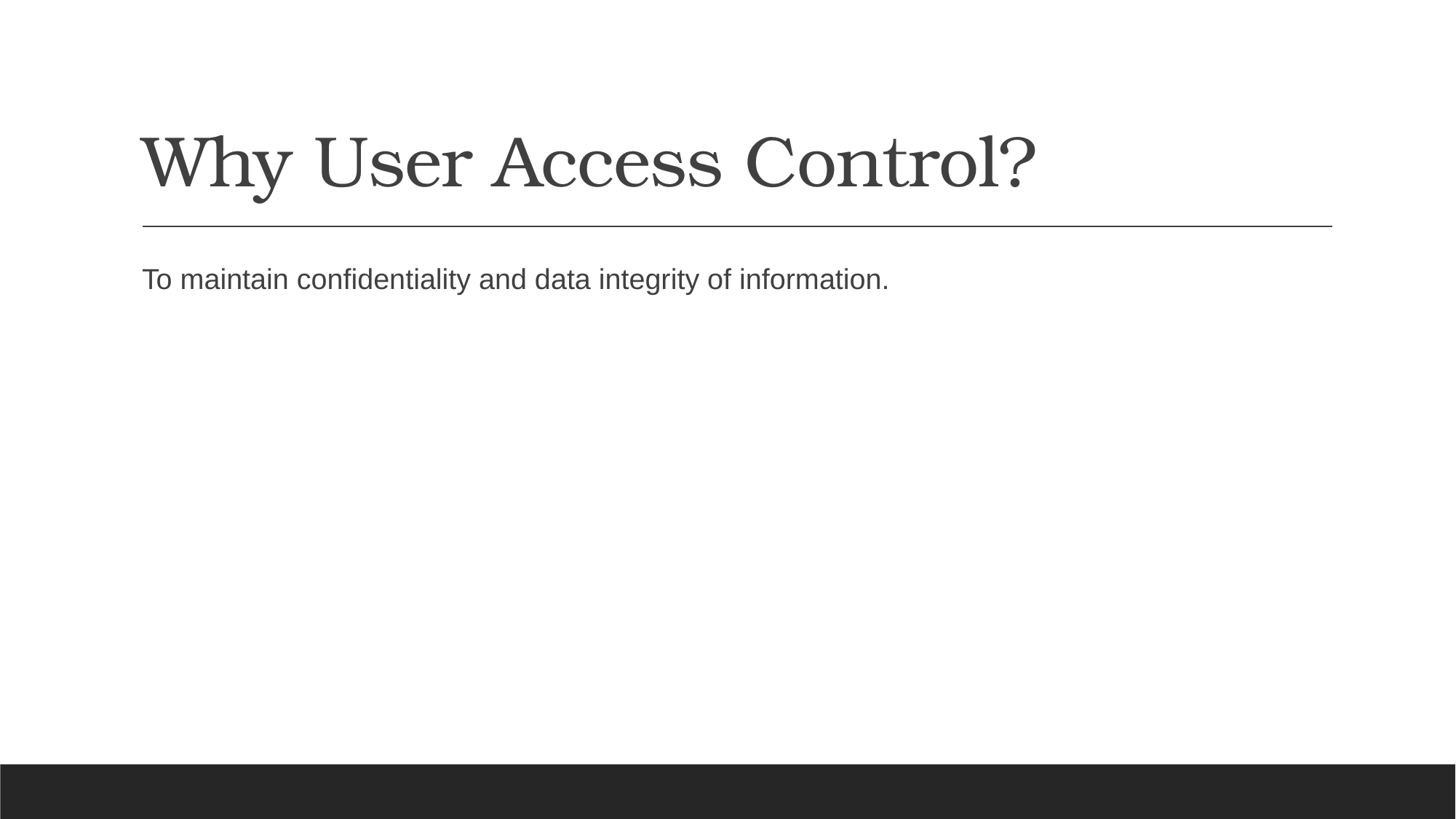

# Why User Access Control?
To maintain confidentiality and data integrity of information.